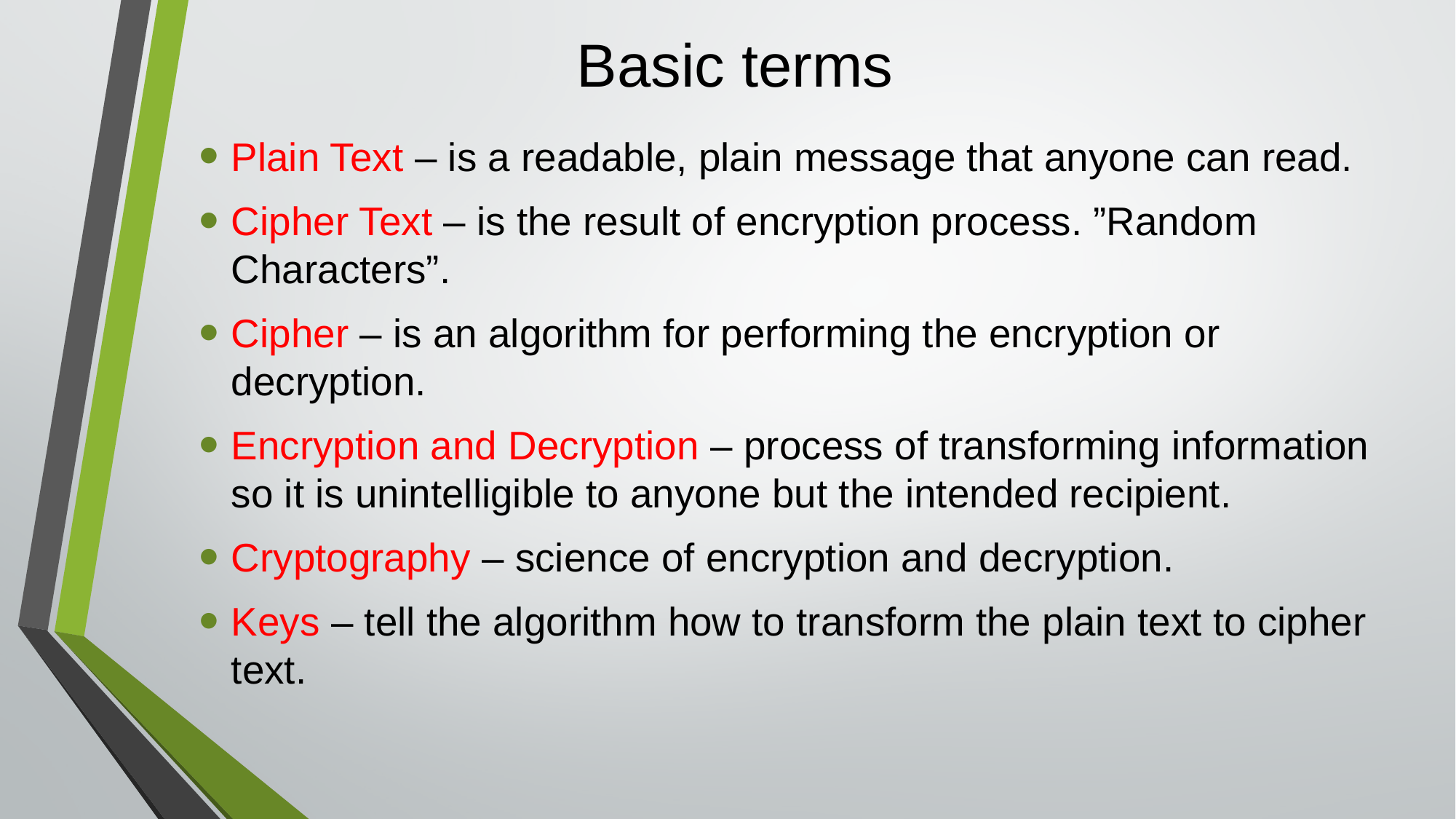

# Basic terms
Plain Text – is a readable, plain message that anyone can read.
Cipher Text – is the result of encryption process. ”Random Characters”.
Cipher – is an algorithm for performing the encryption or decryption.
Encryption and Decryption – process of transforming information so it is unintelligible to anyone but the intended recipient.
Cryptography – science of encryption and decryption.
Keys – tell the algorithm how to transform the plain text to cipher text.